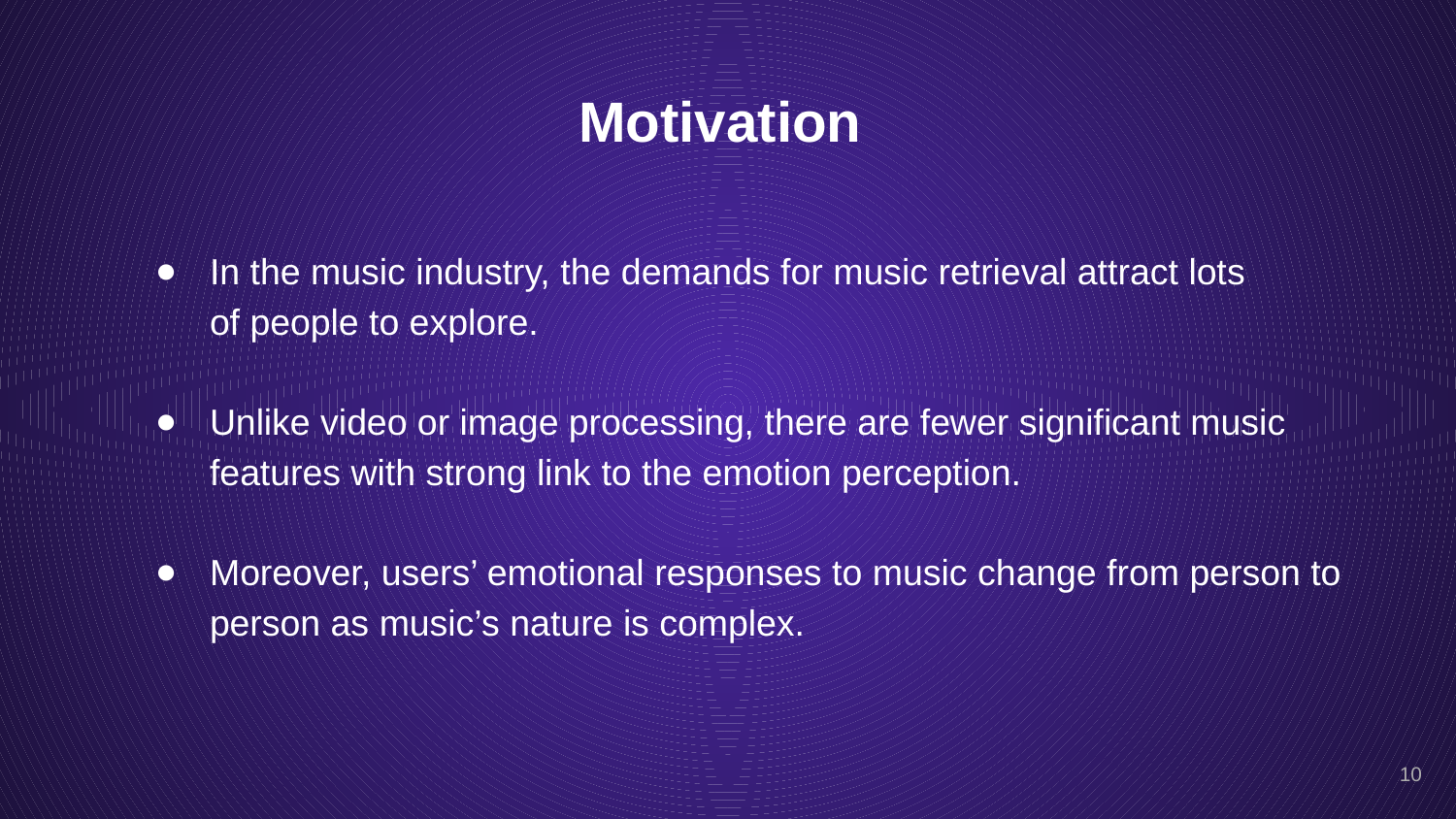

# Motivation

In the music industry, the demands for music retrieval attract lots
of people to explore.

Unlike video or image processing, there are fewer significant music features with strong link to the emotion perception.

Moreover, users’ emotional responses to music change from person to person as music’s nature is complex.

10